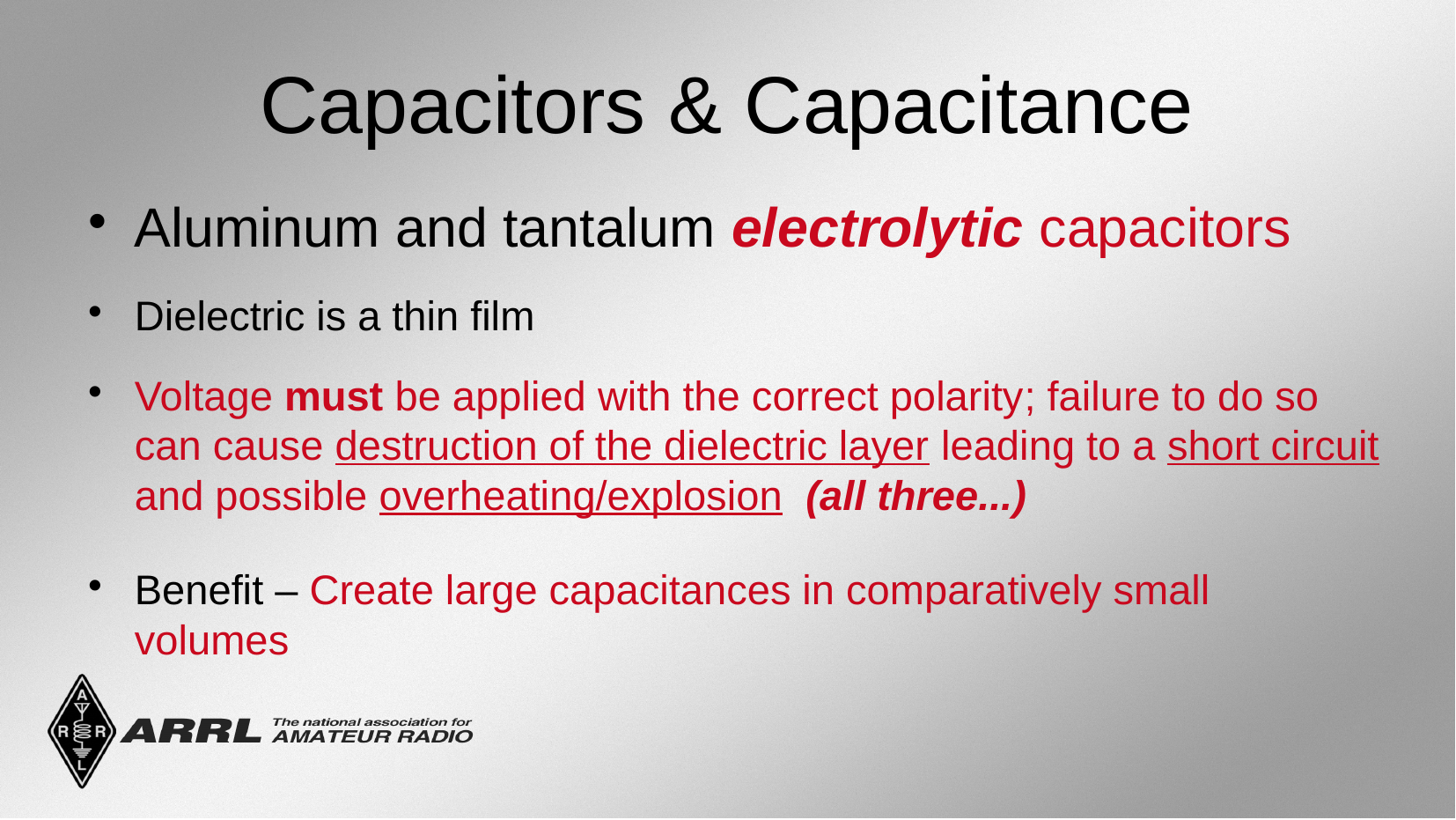

Capacitors & Capacitance

Aluminum and tantalum electrolytic capacitors
Dielectric is a thin film
Voltage must be applied with the correct polarity; failure to do so can cause destruction of the dielectric layer leading to a short circuit and possible overheating/explosion  (all three...)
Benefit – Create large capacitances in comparatively small        volumes